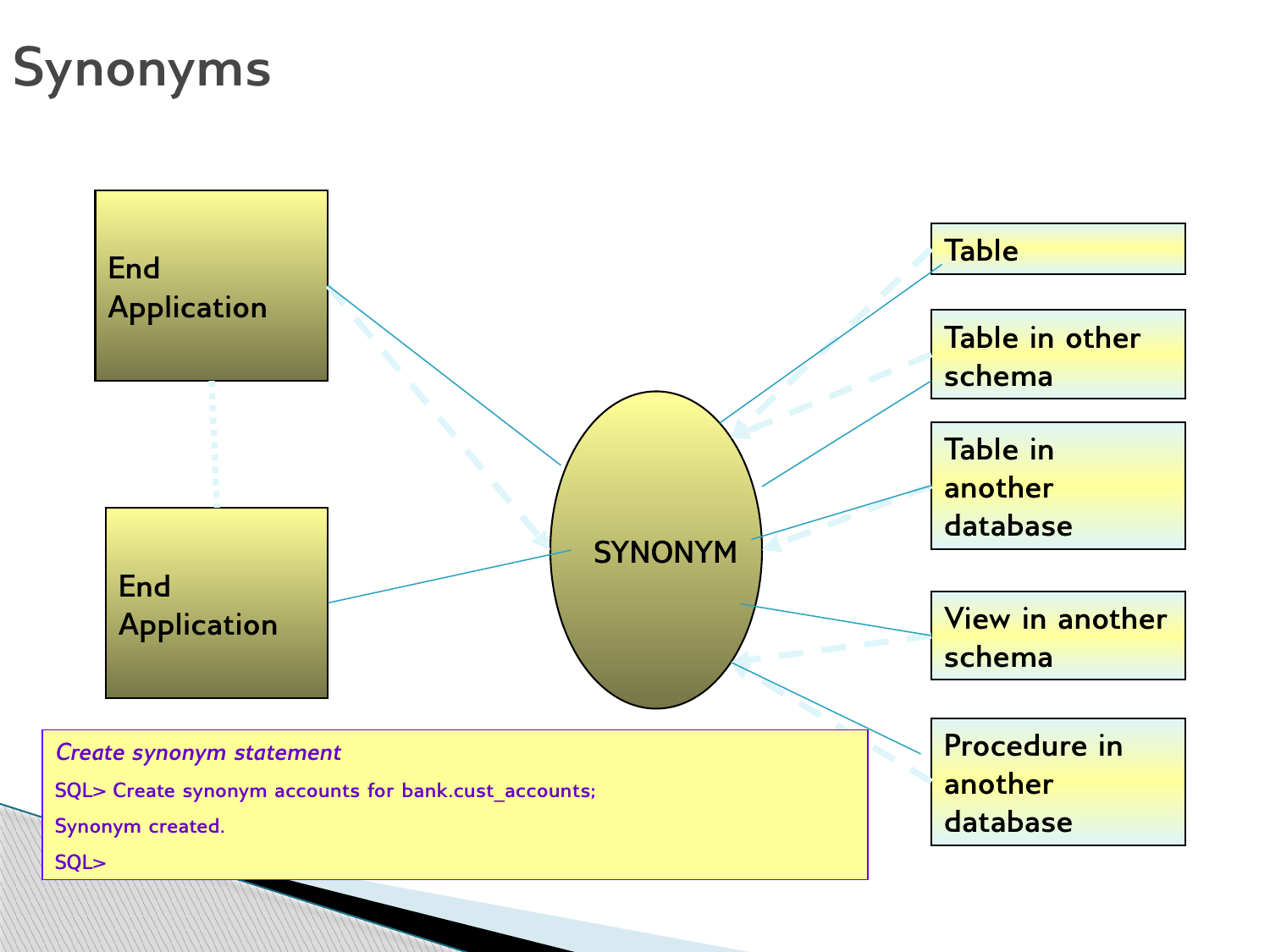

# Synonyms
End Application
Table
Table in other schema
SYNONYM
Table in another database
End Application
View in another schema
Procedure in another database
Create synonym statement
SQL> Create synonym accounts for bank.cust_accounts;
Synonym created.
SQL>